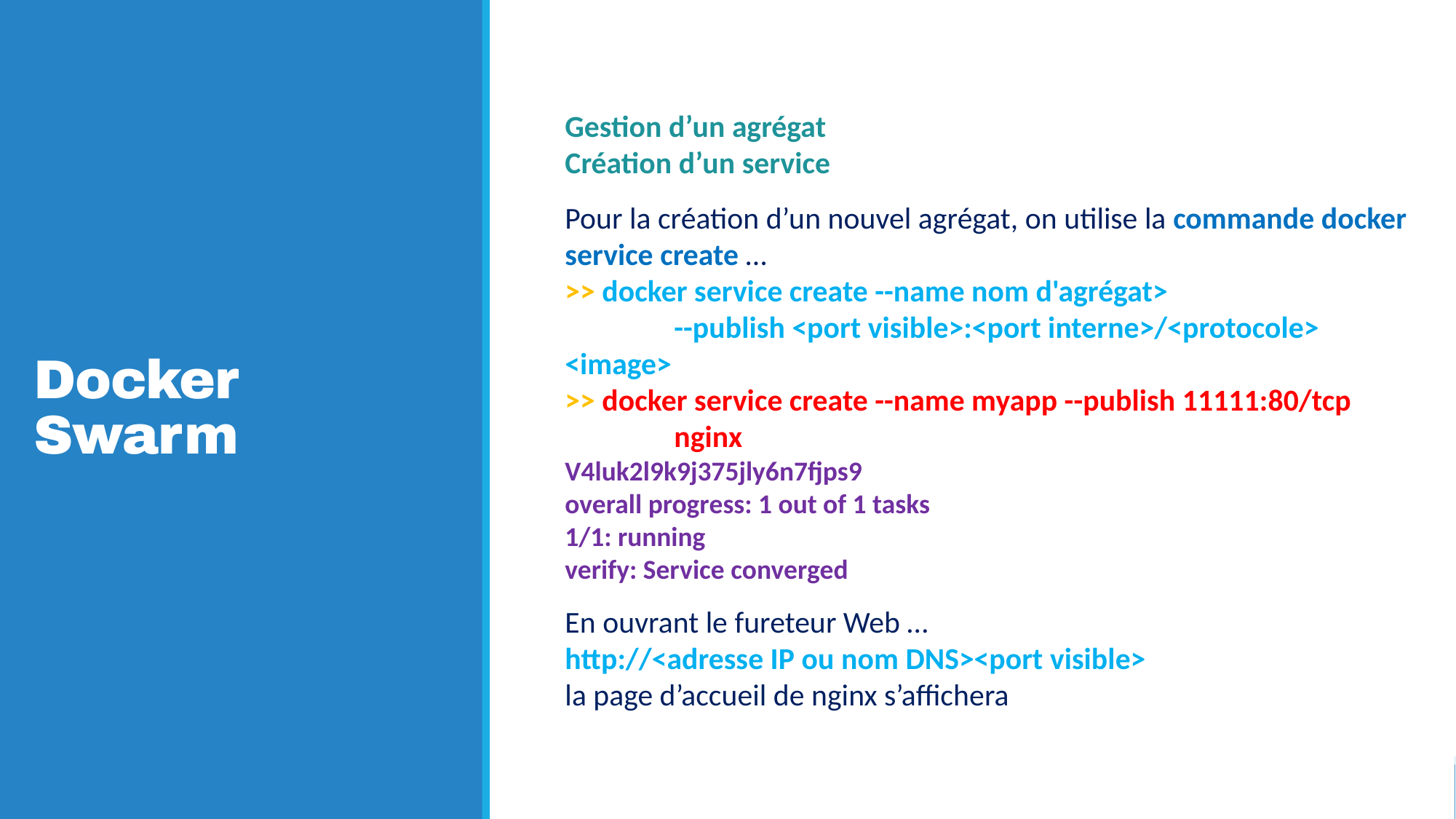

# Docker Swarm
Gestion d’un agrégat
Création d’un service
Pour la création d’un nouvel agrégat, on utilise la commande docker service create …
>> docker service create --name nom d'agrégat>
	--publish <port visible>:<port interne>/<protocole> 	<image>
>> docker service create --name myapp --publish 11111:80/tcp 	nginx
V4luk2l9k9j375jly6n7fjps9
overall progress: 1 out of 1 tasks
1/1: running
verify: Service converged
En ouvrant le fureteur Web …
http://<adresse IP ou nom DNS><port visible>
la page d’accueil de nginx s’affichera